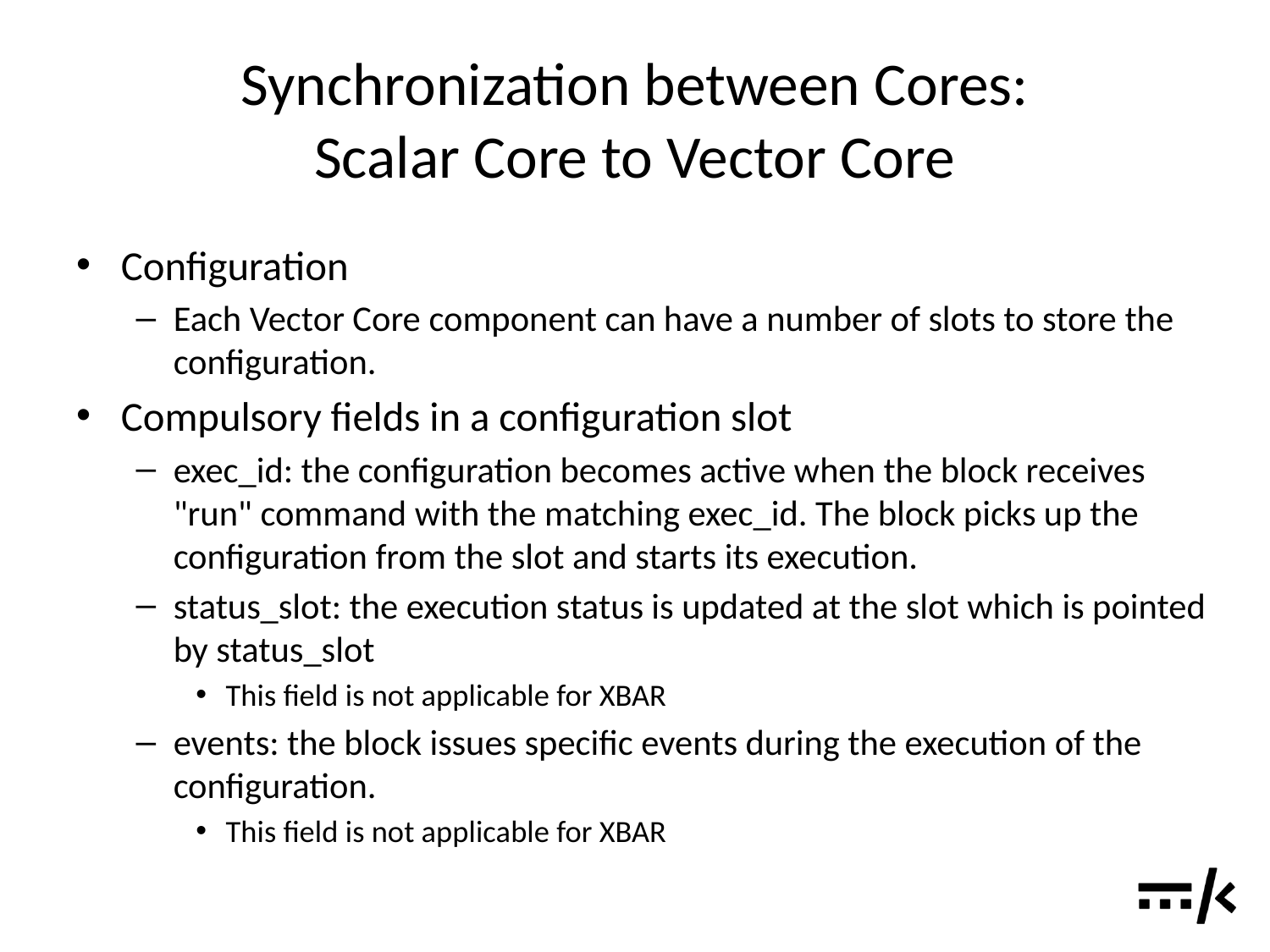

# Synchronization between Cores: Scalar Core to Vector Core
Configuration
Each Vector Core component can have a number of slots to store the configuration.
Compulsory fields in a configuration slot
exec_id: the configuration becomes active when the block receives "run" command with the matching exec_id. The block picks up the configuration from the slot and starts its execution.
status_slot: the execution status is updated at the slot which is pointed by status_slot
This field is not applicable for XBAR
events: the block issues specific events during the execution of the configuration.
This field is not applicable for XBAR